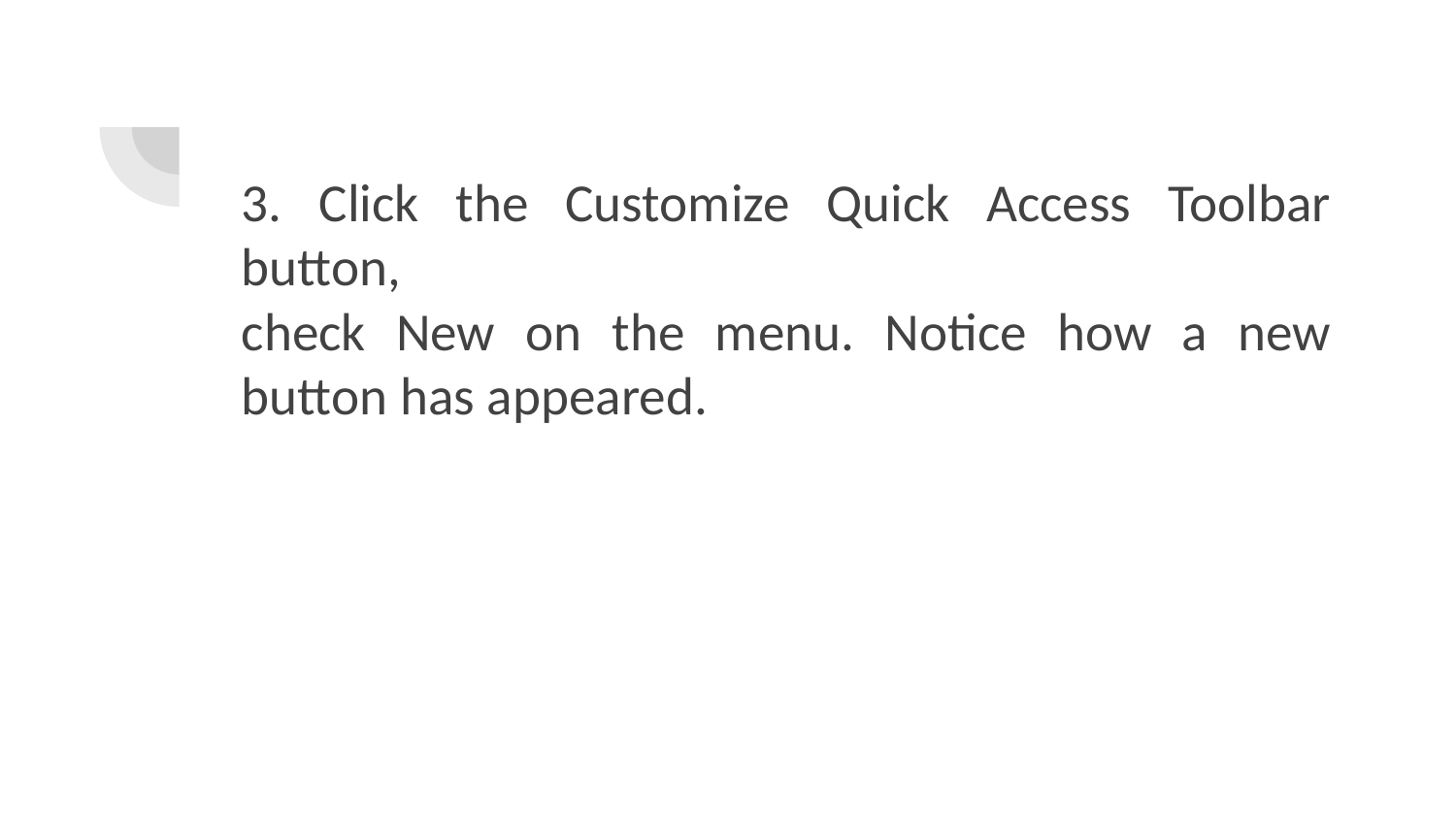

3. Click the Customize Quick Access Toolbar button,
check New on the menu. Notice how a new button has appeared.